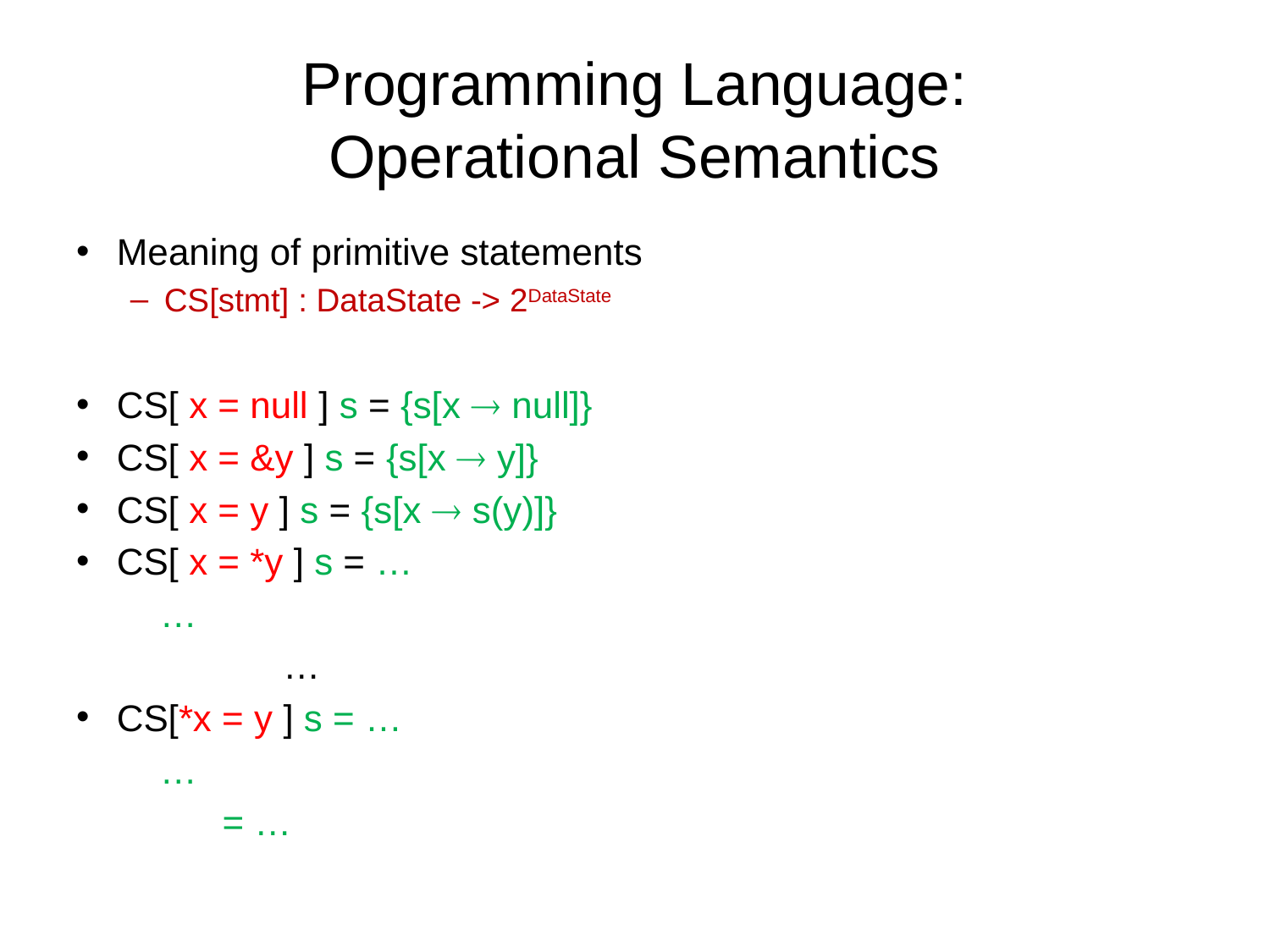

# Programming Language: Operational Semantics
Meaning of primitive statements
CS[stmt] : DataState -> 2DataState

CS[ x = null ] s = {s[x → null]}
CS[ x = &y ] s = {s[x → y]}
CS[ x = y ] s = {s[x → s(y)]}
CS[ x = *y ] s = …
					…
                    …
CS[*x = y ] s = …
					…
		      = …